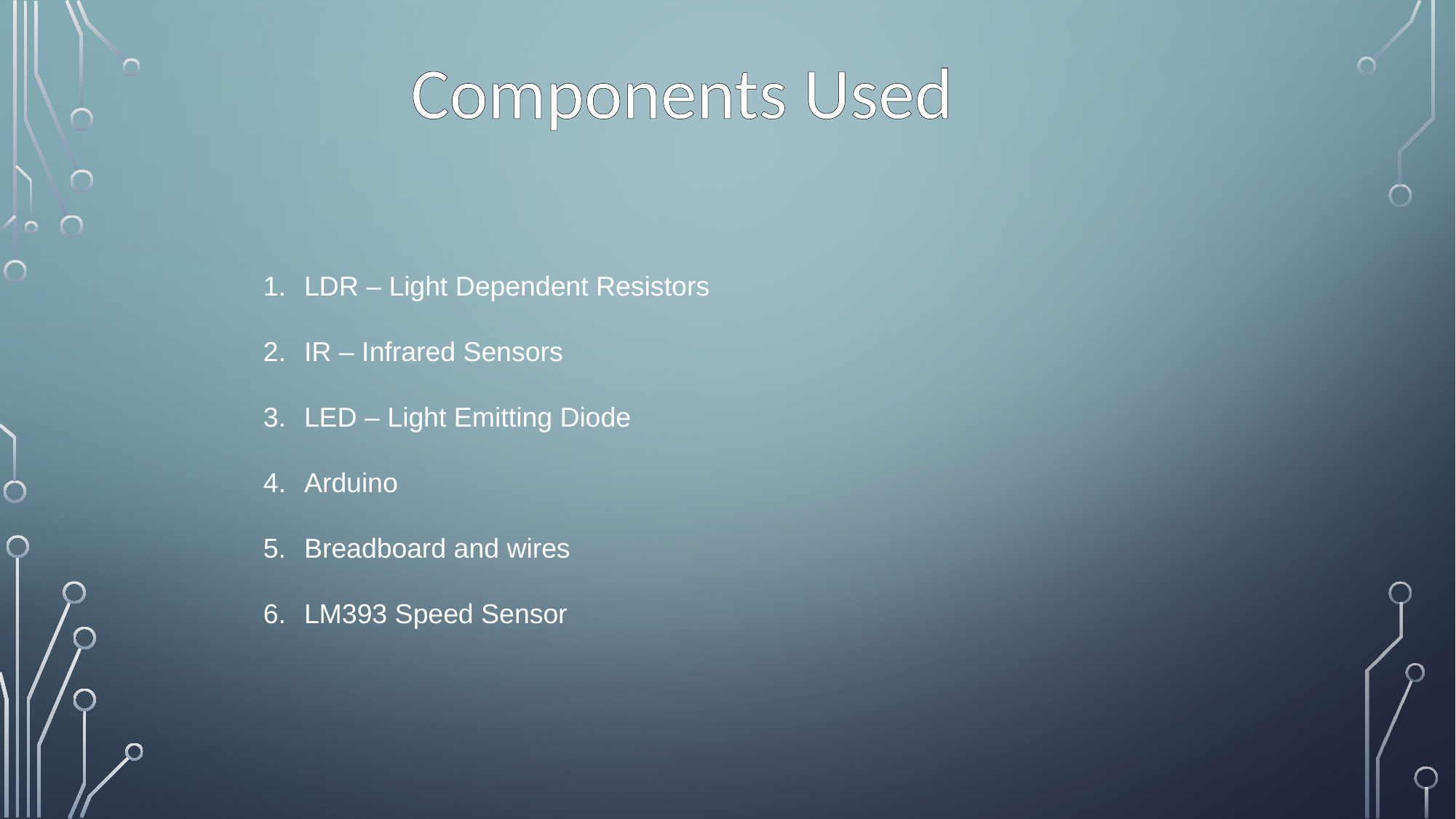

Components Used
LDR – Light Dependent Resistors

IR – Infrared Sensors

LED – Light Emitting Diode

Arduino

Breadboard and wires

LM393 Speed Sensor